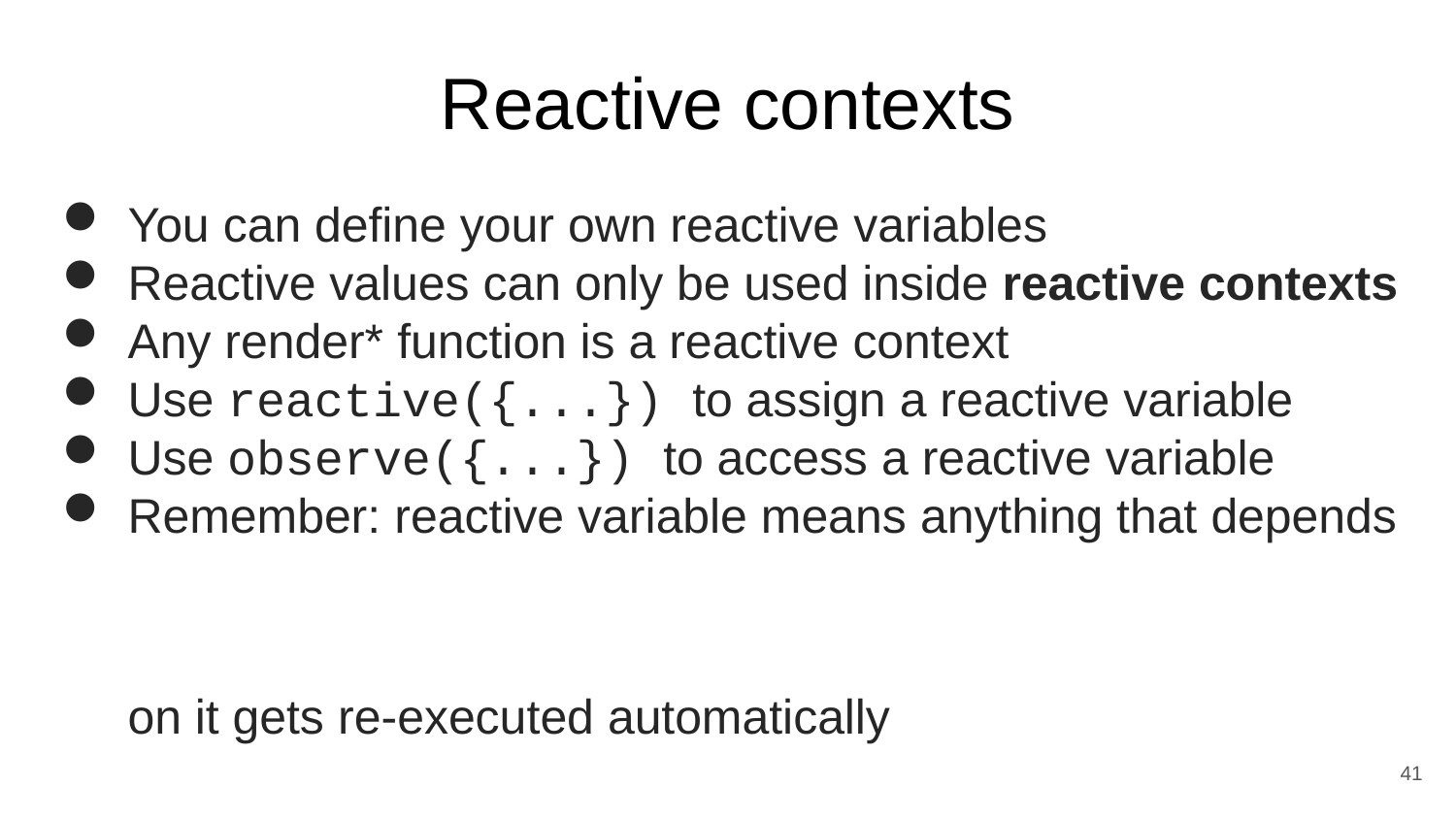

Reactive contexts
You can define your own reactive variables
Reactive values can only be used inside reactive contexts
Any render* function is a reactive context
Use reactive({...}) to assign a reactive variable
Use observe({...}) to access a reactive variable
Remember: reactive variable means anything that depends
on it gets re-executed automatically
41